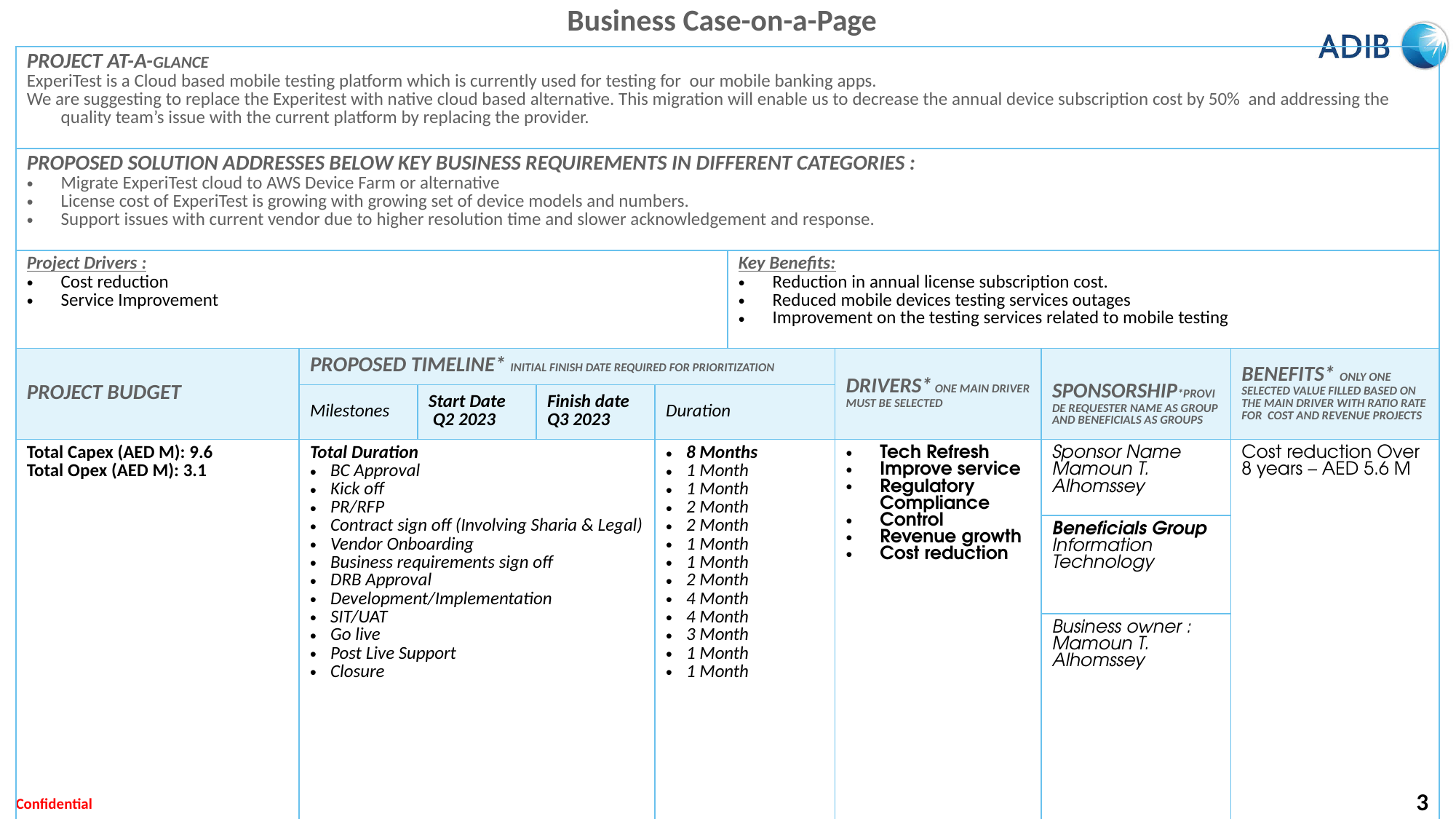

Business Case-on-a-Page
| PROJECT AT-A-GLANCE ExperiTest is a Cloud based mobile testing platform which is currently used for testing for our mobile banking apps. We are suggesting to replace the Experitest with native cloud based alternative. This migration will enable us to decrease the annual device subscription cost by 50% and addressing the quality team’s issue with the current platform by replacing the provider. |  |  |  |  |  |  |  |  |
| --- | --- | --- | --- | --- | --- | --- | --- | --- |
| Proposed Solution addresses below key business requirements in different categories : Migrate ExperiTest cloud to AWS Device Farm or alternative License cost of ExperiTest is growing with growing set of device models and numbers. Support issues with current vendor due to higher resolution time and slower acknowledgement and response. |  |  |  |  |  |  |  |  |
| Project Drivers : Cost reduction Service Improvement |  |  |  |  | Key Benefits: Reduction in annual license subscription cost. Reduced mobile devices testing services outages Improvement on the testing services related to mobile testing |  |  |  |
| Project Budget | Proposed Timeline\* Initial finish date required for prioritization |  |  |  |  | Drivers\* One main driver must be selected | Sponsorship\*provide requester name as group and beneficials as Groups | Benefits\* Only one selected value filled based on the main driver with ratio rate for cost and revenue projects |
|  | Milestones | Start Date Q2 2023 | Finish date Q3 2023 | Duration |  |  |  |  |
| Total Capex (AED M): 9.6 Total Opex (AED M): 3.1 | Total Duration BC Approval Kick off PR/RFP Contract sign off (Involving Sharia & Legal) Vendor Onboarding Business requirements sign off DRB Approval Development/Implementation SIT/UAT Go live Post Live Support Closure |  |  | 8 Months 1 Month 1 Month 2 Month 2 Month 1 Month 1 Month 2 Month 4 Month 4 Month 3 Month 1 Month 1 Month |  | Tech Refresh Improve service Regulatory Compliance Control Revenue growth Cost reduction | Sponsor Name Mamoun T. Alhomssey | Cost reduction Over 8 years – AED 5.6 M |
|  |  |  |  |  |  |  | Beneficials Group Information Technology |  |
|  |  |  |  |  |  |  | Business owner : Mamoun T. Alhomssey |  |
3
3